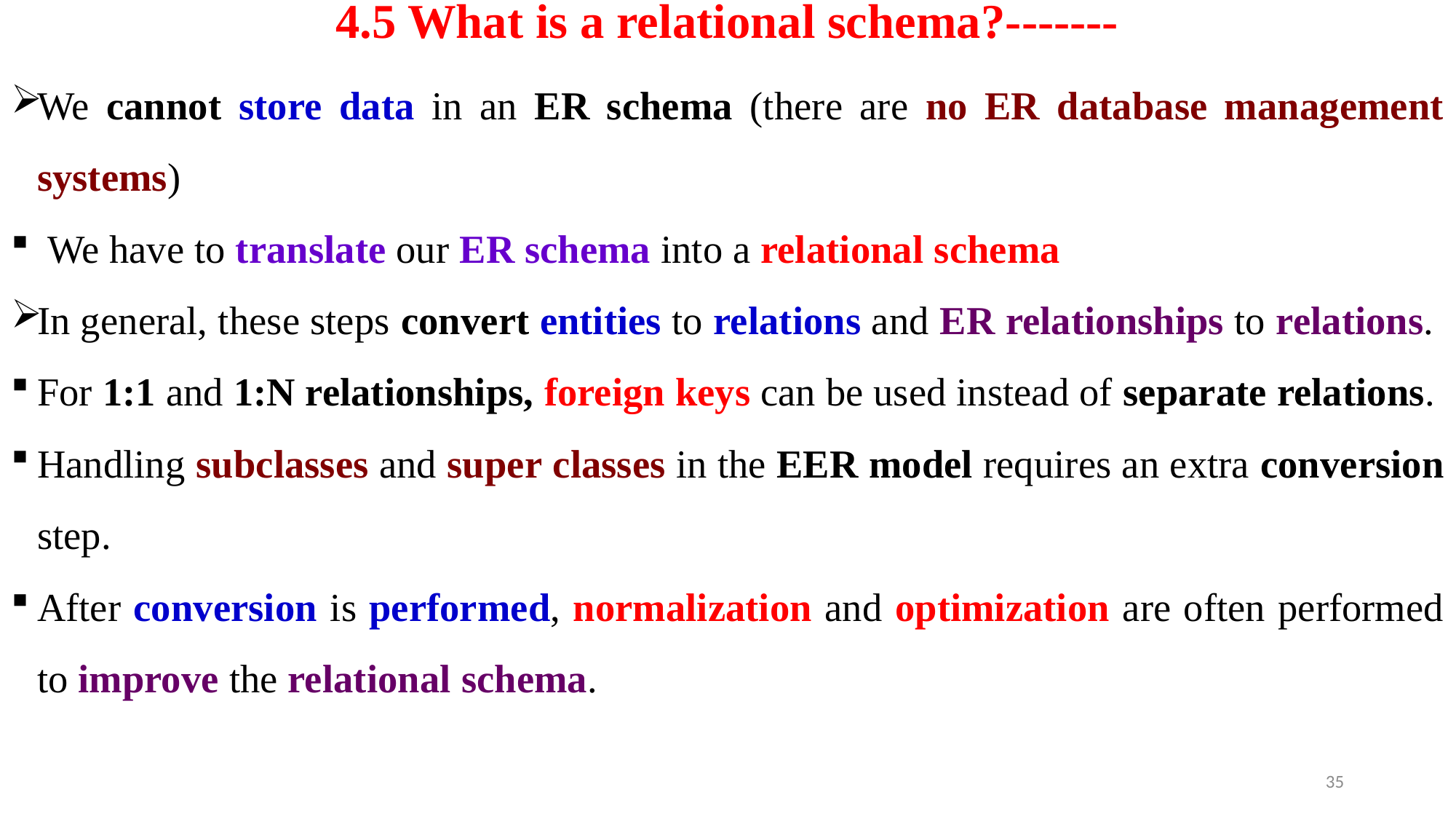

# 4.5 What is a relational schema?-------
We cannot store data in an ER schema (there are no ER database management systems)
 We have to translate our ER schema into a relational schema
In general, these steps convert entities to relations and ER relationships to relations.
For 1:1 and 1:N relationships, foreign keys can be used instead of separate relations.
Handling subclasses and super classes in the EER model requires an extra conversion step.
After conversion is performed, normalization and optimization are often performed to improve the relational schema.
35